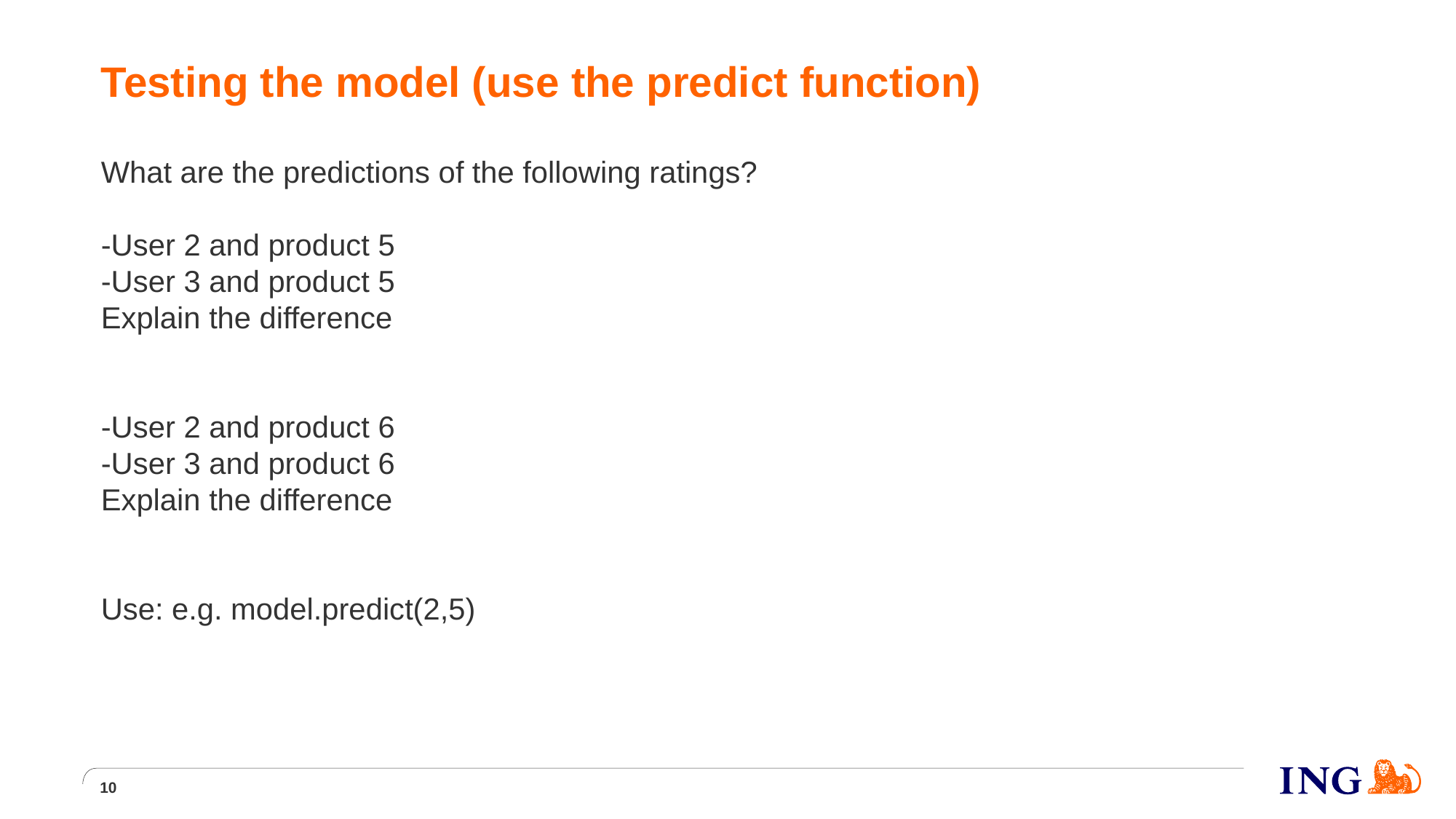

# Testing the model (use the predict function)
What are the predictions of the following ratings?

-User 2 and product 5
-User 3 and product 5
Explain the difference

-User 2 and product 6
-User 3 and product 6
Explain the difference

Use: e.g. model.predict(2,5)

10